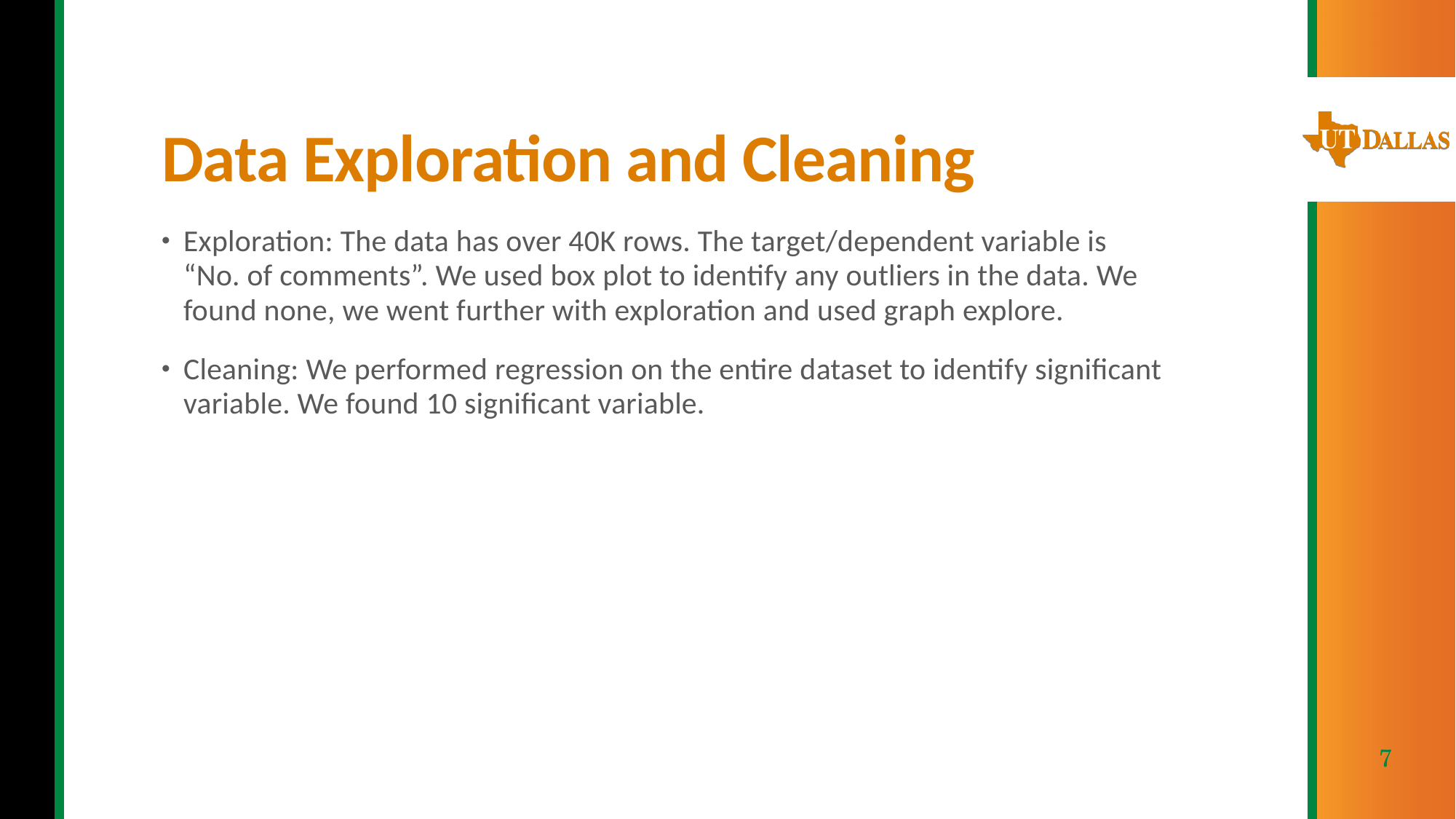

# Data Exploration and Cleaning
Exploration: The data has over 40K rows. The target/dependent variable is “No. of comments”. We used box plot to identify any outliers in the data. We found none, we went further with exploration and used graph explore.
Cleaning: We performed regression on the entire dataset to identify significant variable. We found 10 significant variable.

7